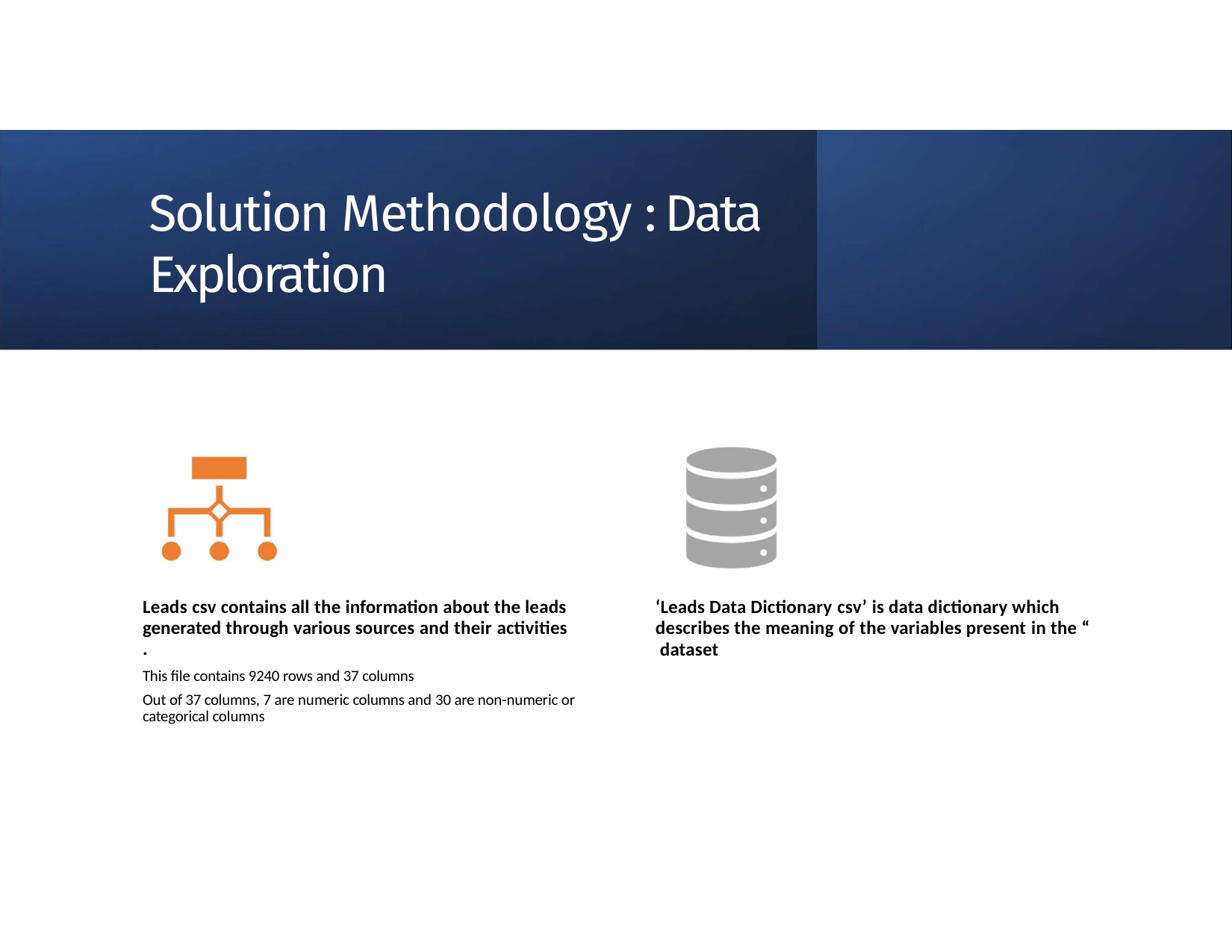

# Solution Methodology : Data Exploration

Leads csv contains all the information about the leads  generated through various sources and their activities
.
This file contains 9240 rows and 37 columns
Out of 37 columns, 7 are numeric columns and 30 are non-numeric or  categorical columns
‘Leads Data Dictionary csv’ is data dictionary which  describes the meaning of the variables present in the “  dataset